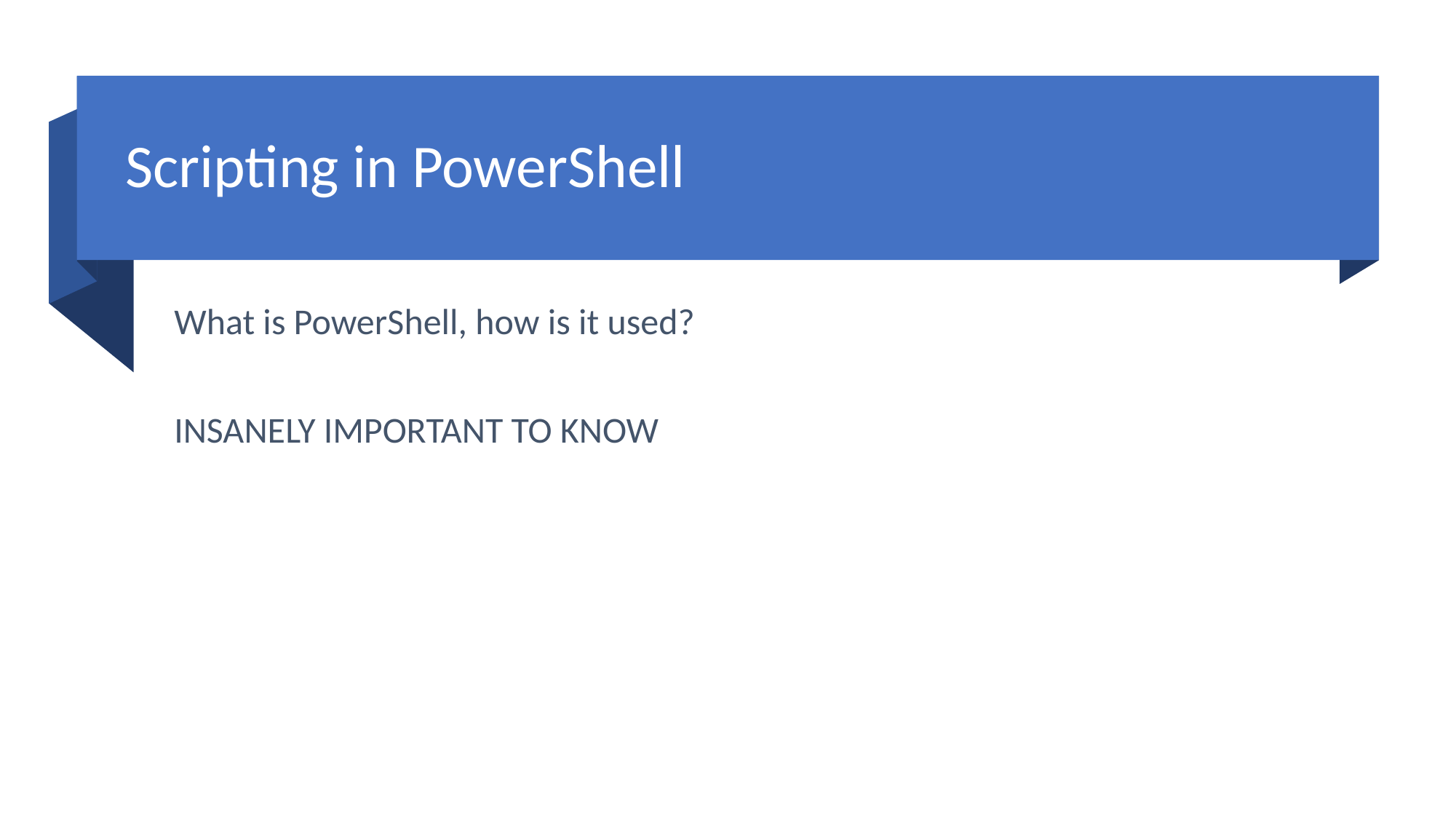

# Scripting in PowerShell

What is PowerShell, how is it used?

INSANELY IMPORTANT TO KNOW